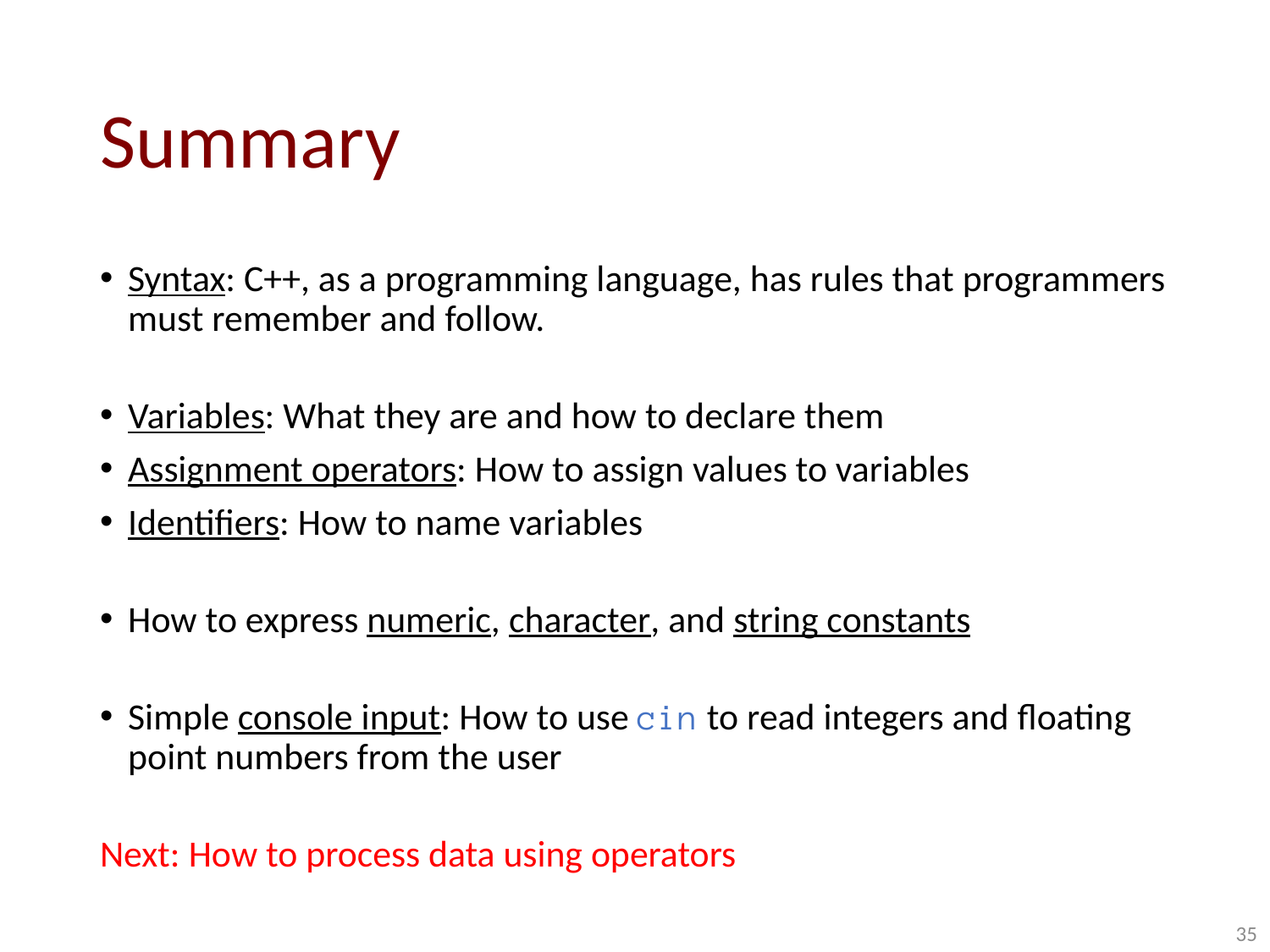

# Summary
Syntax: C++, as a programming language, has rules that programmers must remember and follow.

Variables: What they are and how to declare them
Assignment operators: How to assign values to variables
Identifiers: How to name variables

How to express numeric, character, and string constants

Simple console input: How to use cin to read integers and floating point numbers from the user

Next: How to process data using operators

35